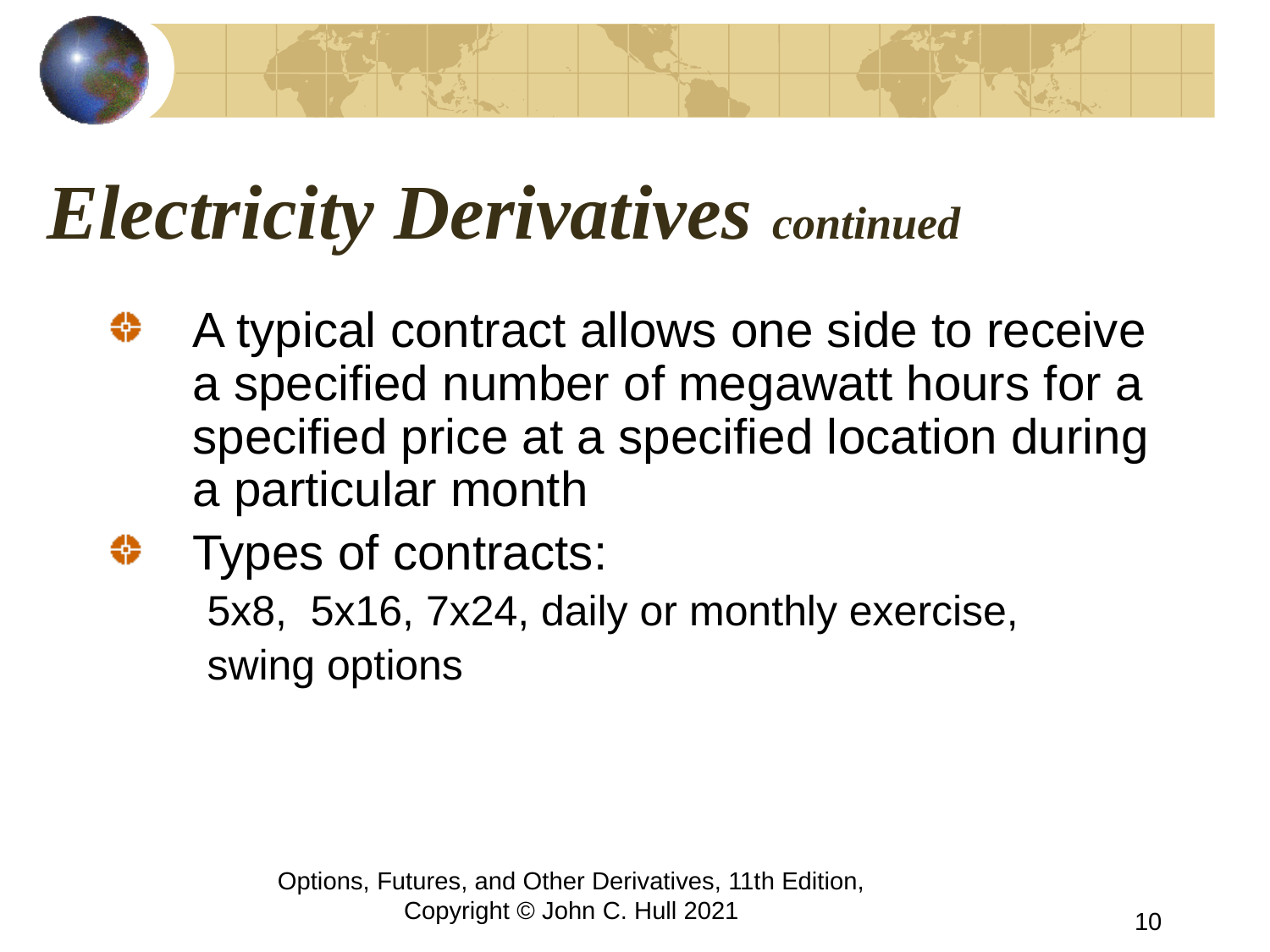

# Electricity Derivatives continued
A typical contract allows one side to receive a specified number of megawatt hours for a specified price at a specified location during a particular month
Types of contracts:
   5x8,  5x16, 7x24, daily or monthly exercise,
   swing options

Options, Futures, and Other Derivatives, 11th Edition, Copyright © John C. Hull 2021
10